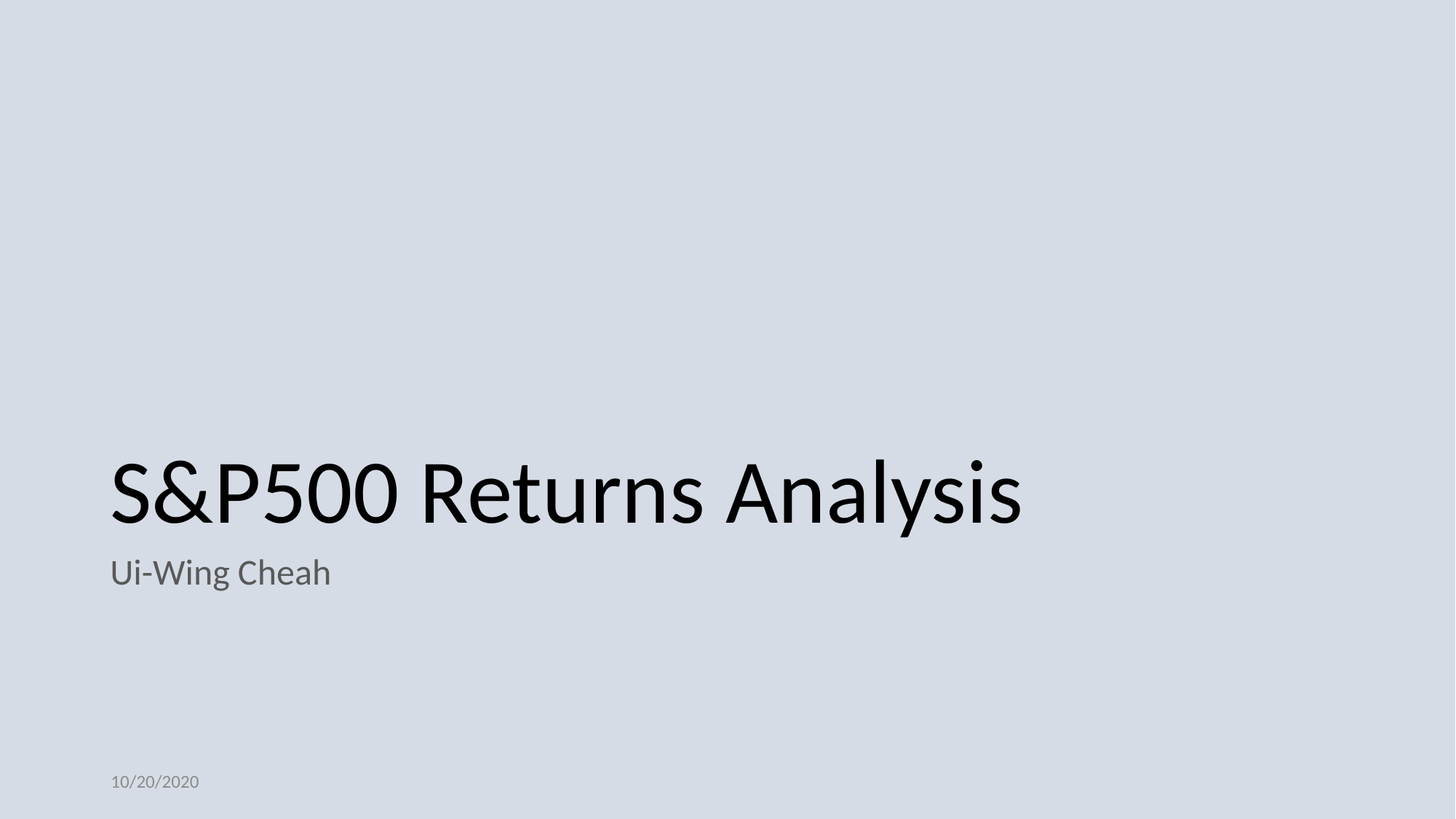

# S&P500 Returns Analysis
Ui-Wing Cheah

10/20/2020